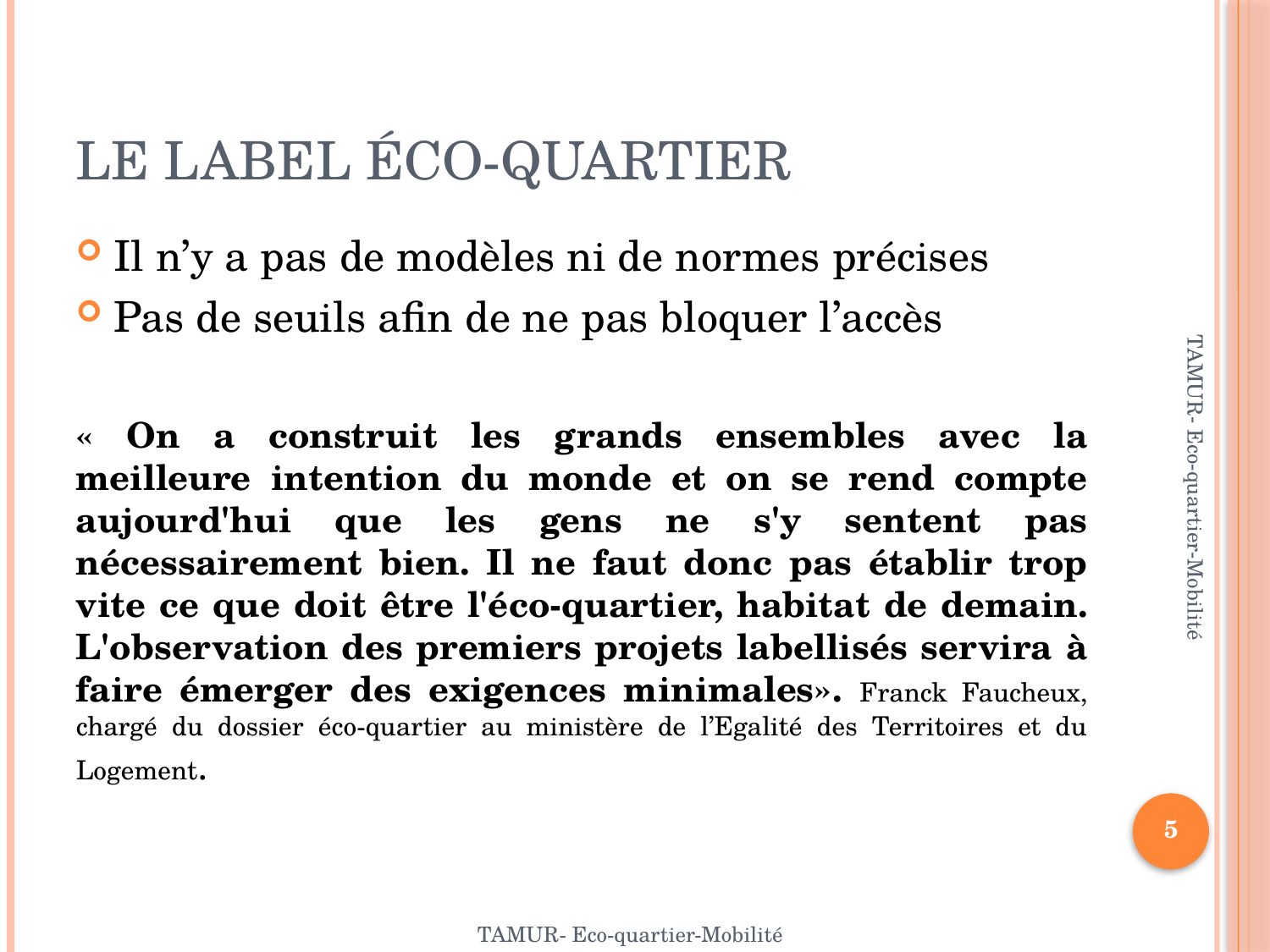

# Le Label éco-quartier
Il n’y a pas de modèles ni de normes précises
Pas de seuils afin de ne pas bloquer l’accès

« On a construit les grands ensembles avec la meilleure intention du monde et on se rend compte aujourd'hui que les gens ne s'y sentent pas nécessairement bien. Il ne faut donc pas établir trop vite ce que doit être l'éco-quartier, habitat de demain. L'observation des premiers projets labellisés servira à faire émerger des exigences minimales». Franck Faucheux, chargé du dossier éco-quartier au ministère de l’Egalité des Territoires et du Logement.
TAMUR- Eco-quartier-Mobilité
5
TAMUR- Eco-quartier-Mobilité